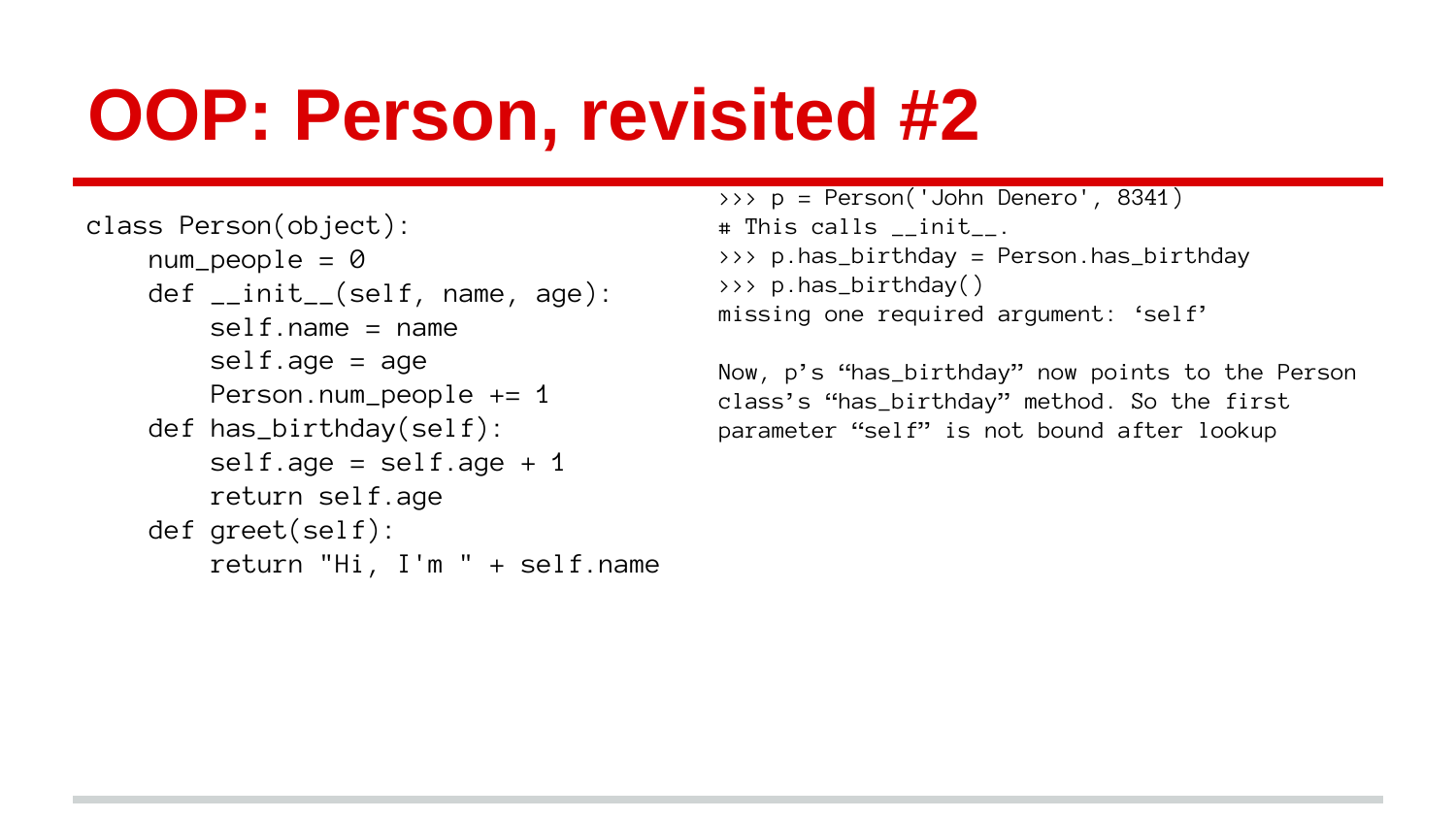

# OOP: Person, revisited #2
>>> p = Person('John Denero', 8341)
# This calls __init__.
>>> p.has_birthday = Person.has_birthday
>>> p.has_birthday()
missing one required argument: ‘self’

Now, p’s “has_birthday” now points to the Person class’s “has_birthday” method. So the first parameter “self” is not bound after lookup
class Person(object):
    num_people = 0
    def __init__(self, name, age):
        self.name = name
        self.age = age
        Person.num_people += 1
    def has_birthday(self):
        self.age = self.age + 1
        return self.age
    def greet(self):
        return "Hi, I'm " + self.name